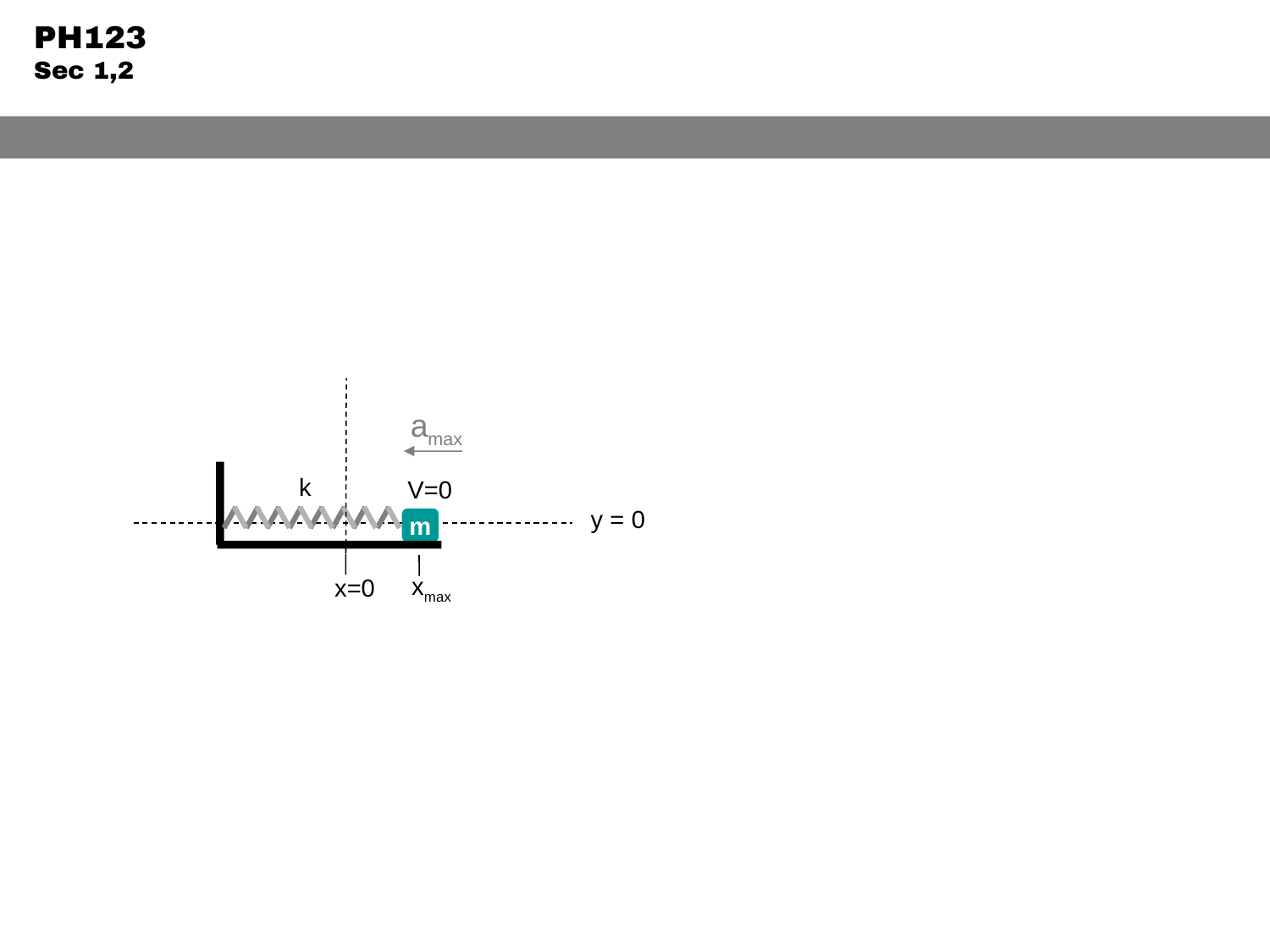

#
amax

k
V=0

m

xmax
x=0
y = 0